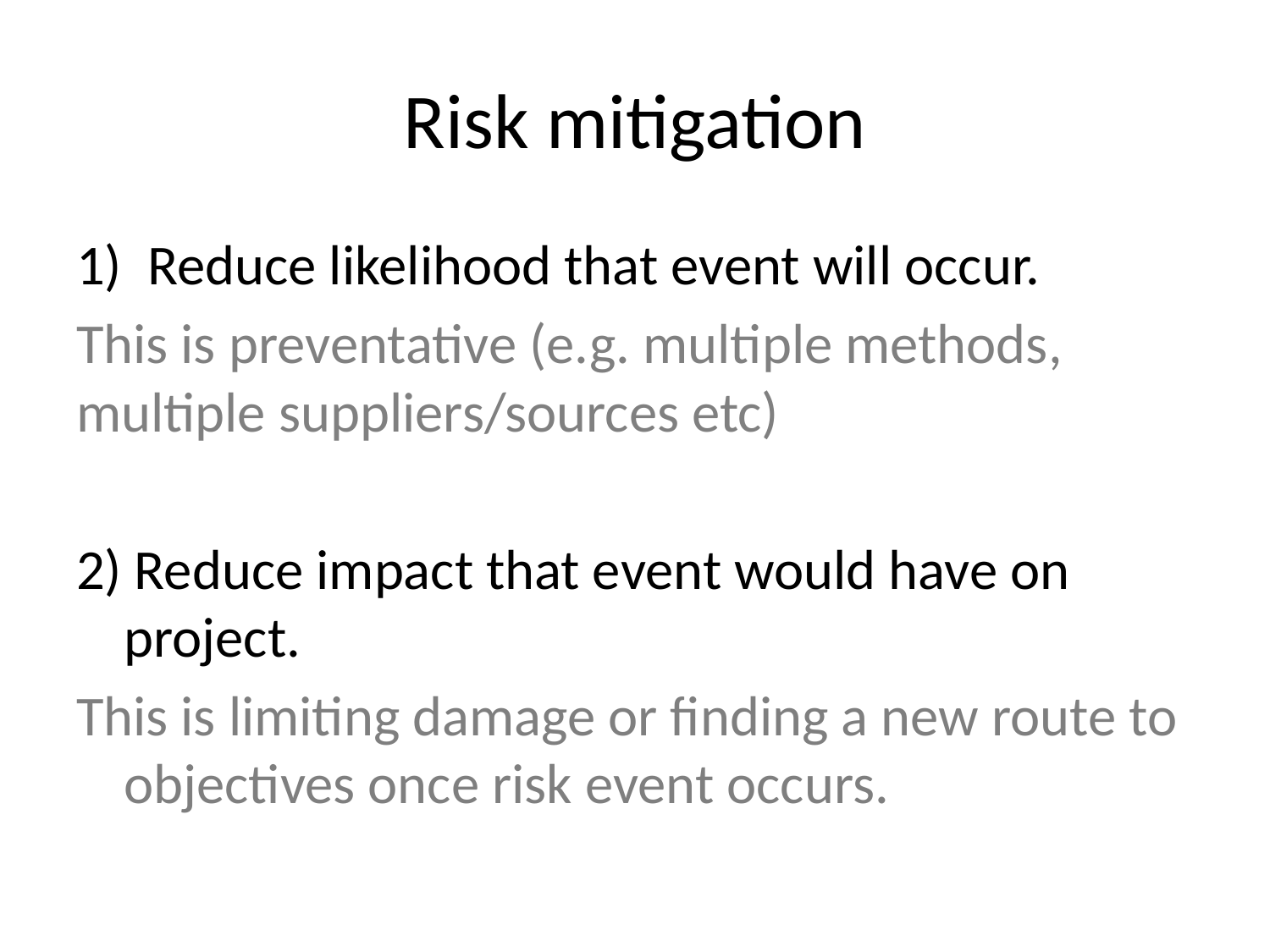

# Risk mitigation
Reduce likelihood that event will occur.
This is preventative (e.g. multiple methods, multiple suppliers/sources etc)

2) Reduce impact that event would have on project.
This is limiting damage or finding a new route to objectives once risk event occurs.